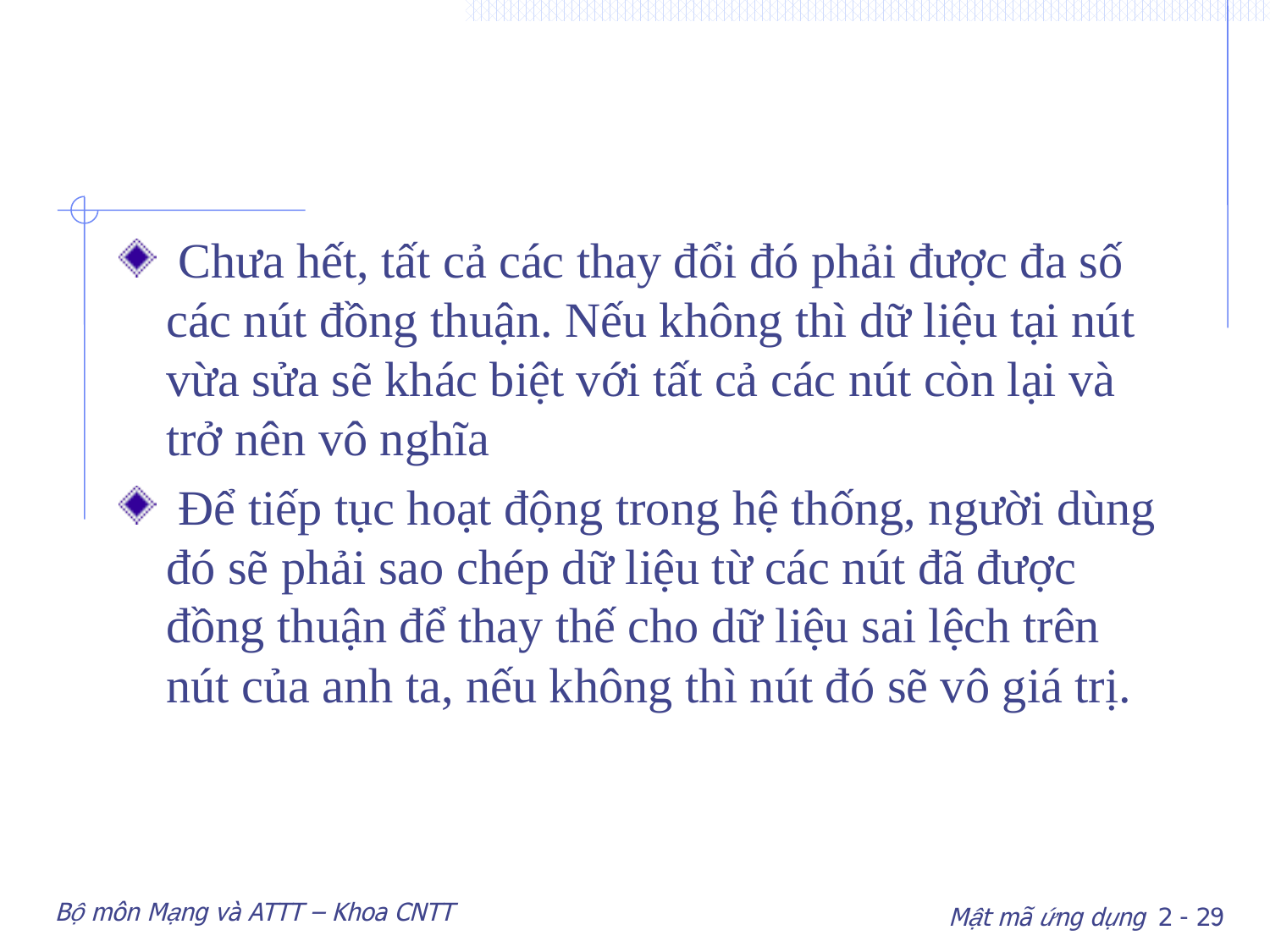

#
 Chưa hết, tất cả các thay đổi đó phải được đa số các nút đồng thuận. Nếu không thì dữ liệu tại nút vừa sửa sẽ khác biệt với tất cả các nút còn lại và trở nên vô nghĩa
 Để tiếp tục hoạt động trong hệ thống, người dùng đó sẽ phải sao chép dữ liệu từ các nút đã được đồng thuận để thay thế cho dữ liệu sai lệch trên nút của anh ta, nếu không thì nút đó sẽ vô giá trị.
Bộ môn Mạng và ATTT – Khoa CNTT